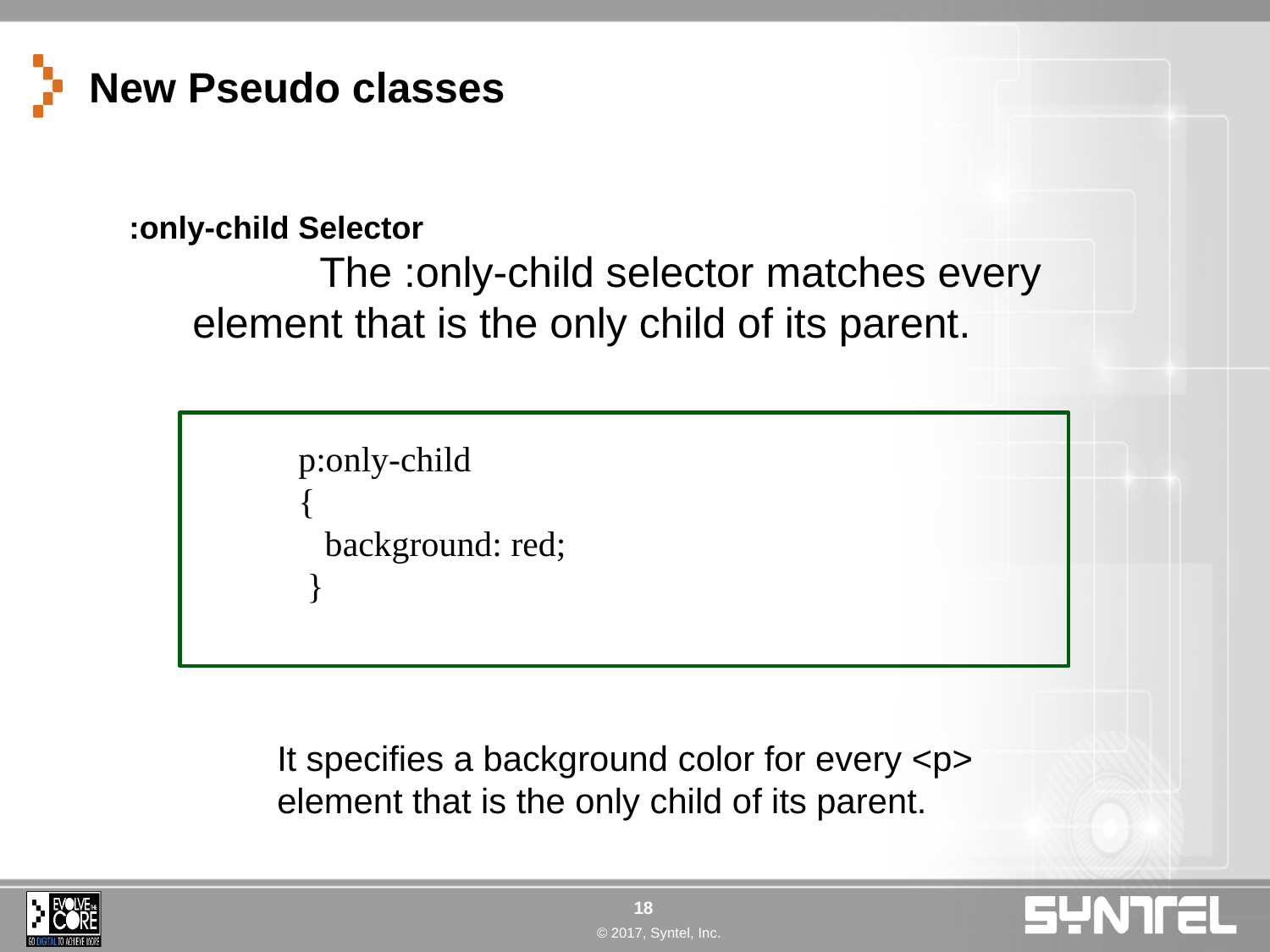

# New Pseudo classes
:only-child Selector
	The :only-child selector matches every element that is the only child of its parent.

p:only-child
{
   background: red;
 }

It specifies a background color for every <p> element that is the only child of its parent.